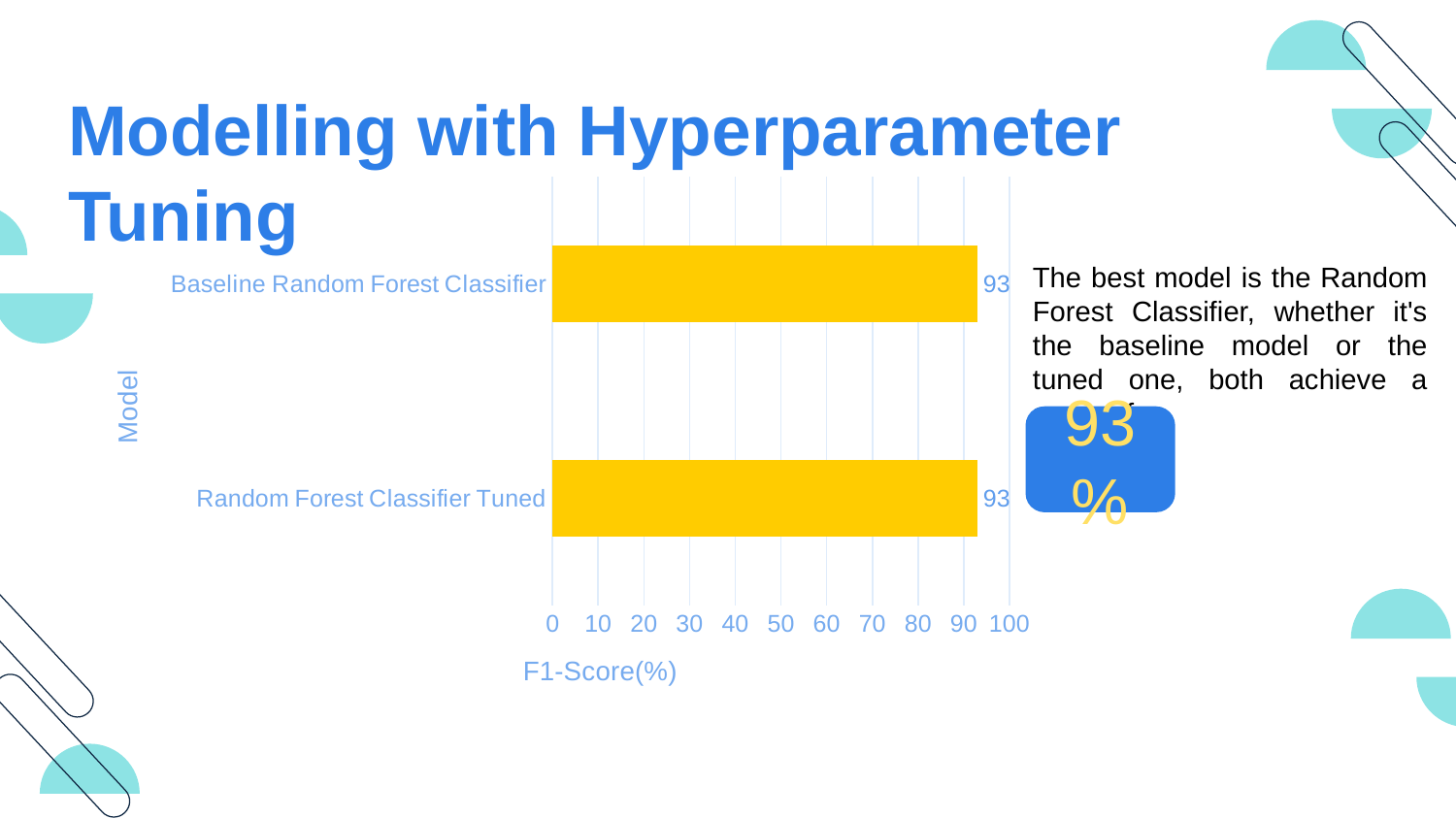

# Modelling with Hyperparameter Tuning

### Chart

| Category | Series 2 |
|---|---|
| Random Forest Classifier Tuned | 93.0 |
| Baseline Random Forest Classifier | 93.0 |
The best model is the Random Forest Classifier, whether it's the baseline model or the tuned one, both achieve a score of

93%